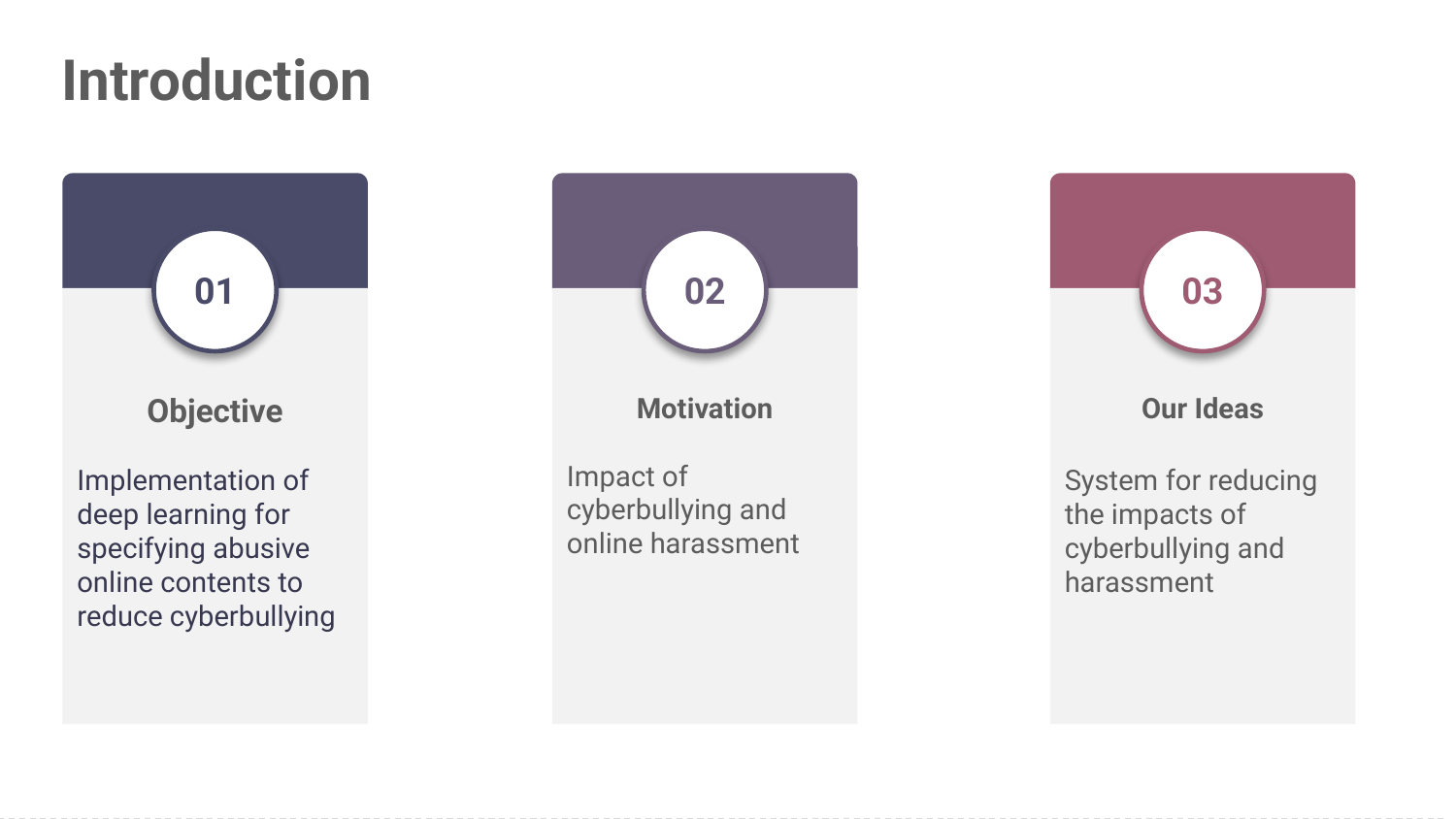

# Introduction

Objective

Implementation of deep learning for specifying abusive online contents to reduce cyberbullying

Motivation

Impact of cyberbullying and online harassment

Our Ideas

System for reducing the impacts of cyberbullying and harassment
01
02
03